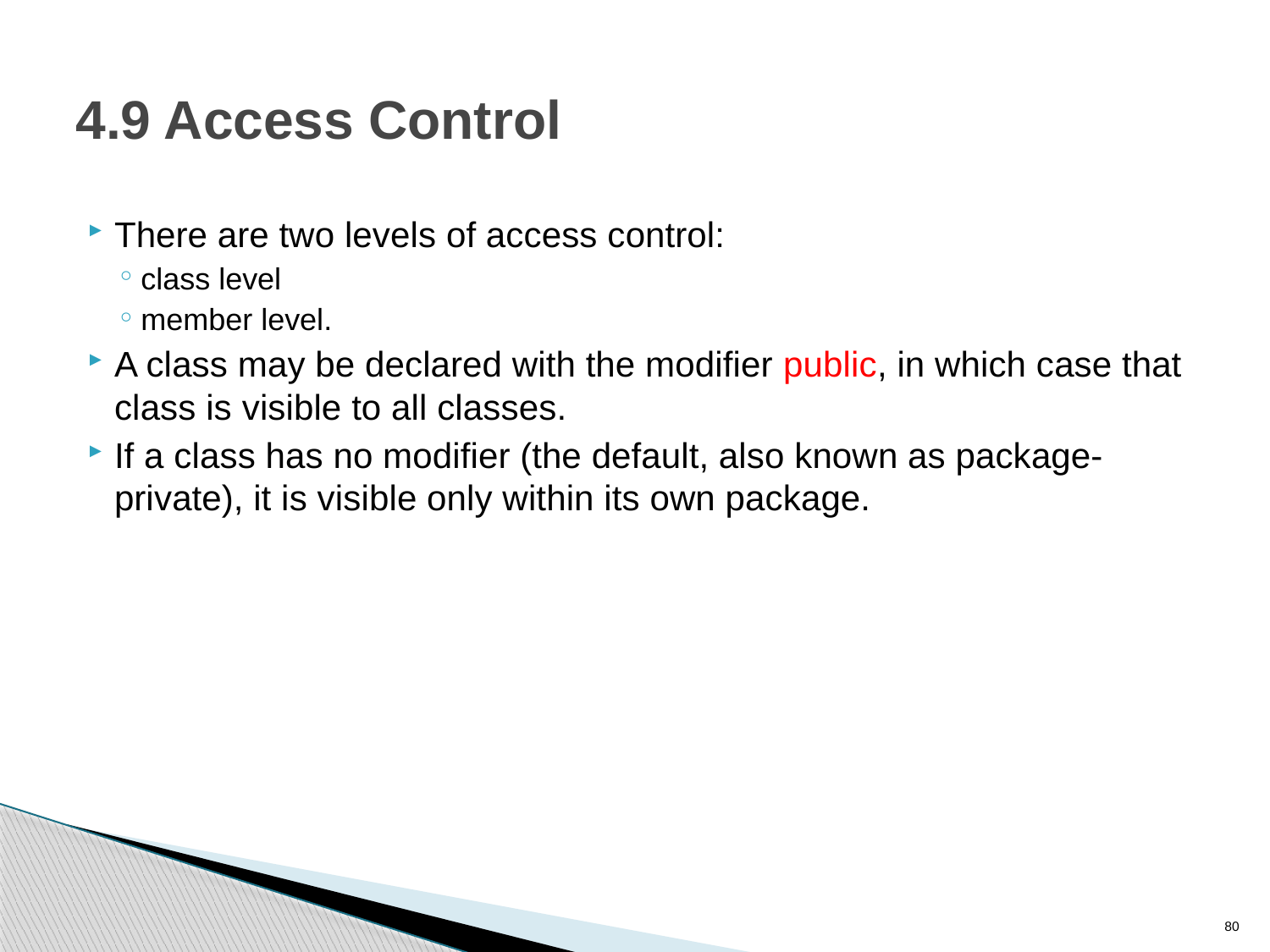

# 4.9 Access Control
There are two levels of access control:
class level
member level.
A class may be declared with the modifier public, in which case that class is visible to all classes.
If a class has no modifier (the default, also known as package-private), it is visible only within its own package.

80